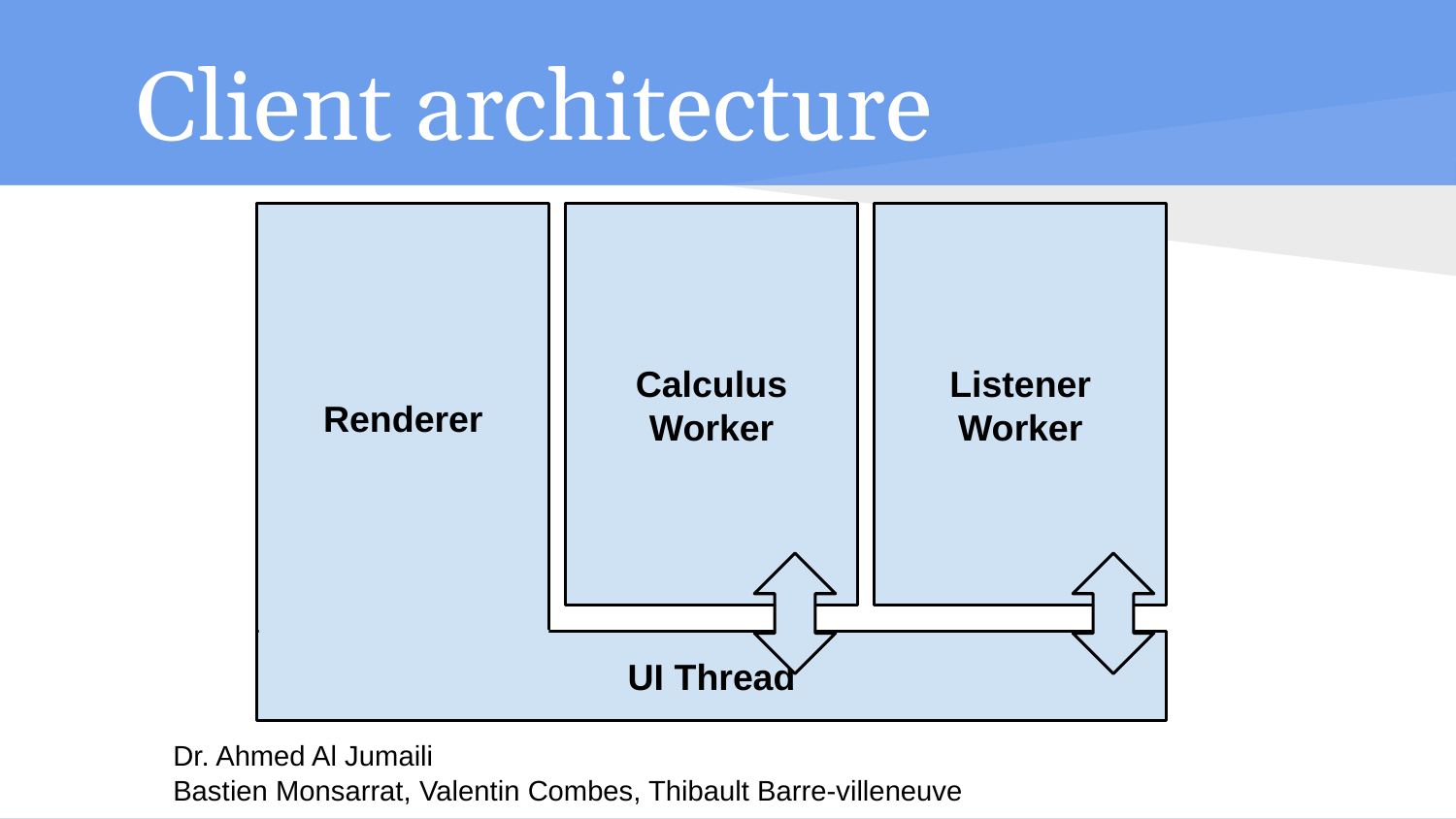

# Client architecture
Renderer
Calculus Worker
Listener Worker

UI Thread